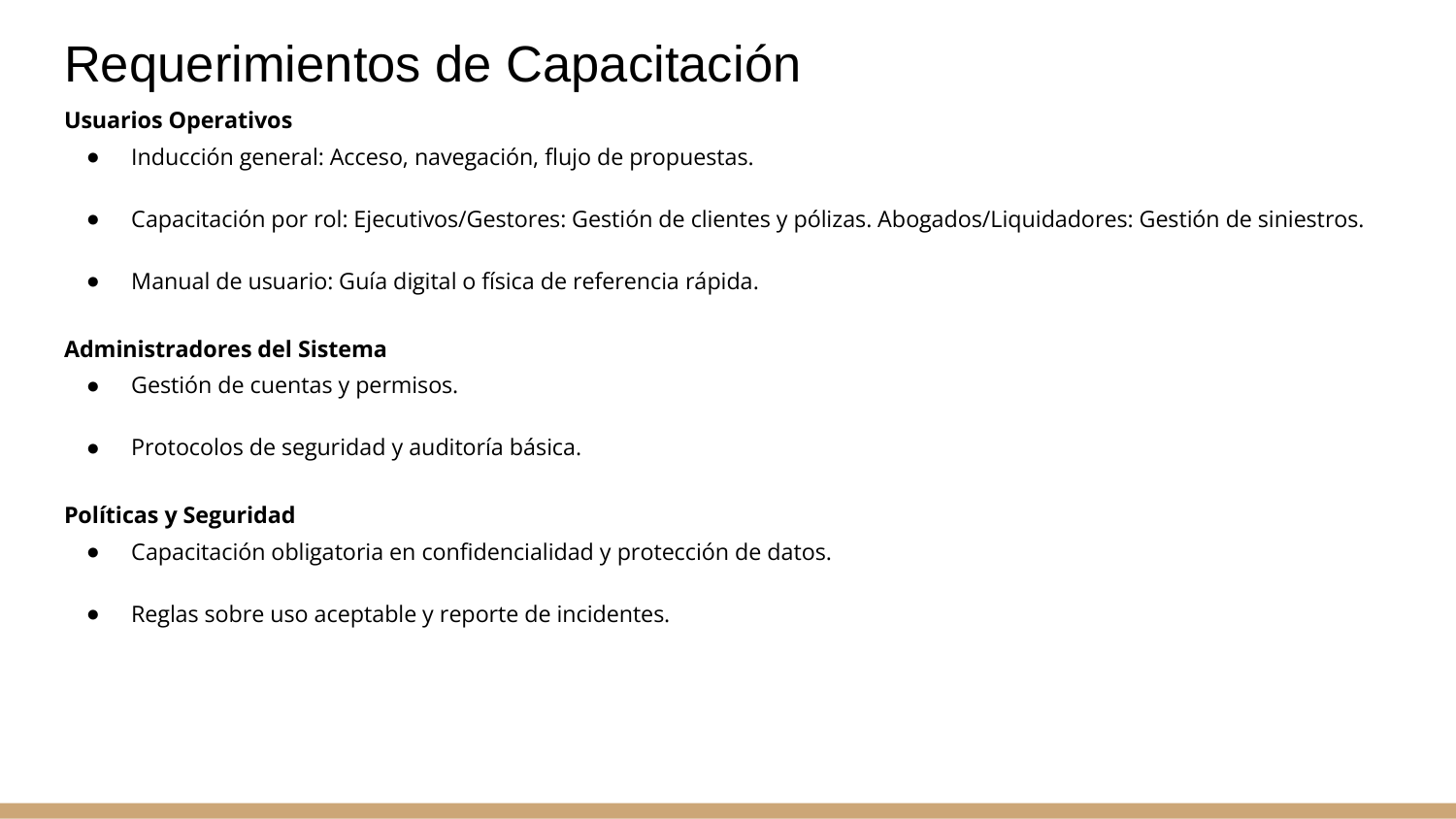

# Requerimientos de Capacitación
Usuarios Operativos
Inducción general: Acceso, navegación, flujo de propuestas.
Capacitación por rol: Ejecutivos/Gestores: Gestión de clientes y pólizas. Abogados/Liquidadores: Gestión de siniestros.
Manual de usuario: Guía digital o física de referencia rápida.
Administradores del Sistema
Gestión de cuentas y permisos.
Protocolos de seguridad y auditoría básica.
Políticas y Seguridad
Capacitación obligatoria en confidencialidad y protección de datos.
Reglas sobre uso aceptable y reporte de incidentes.